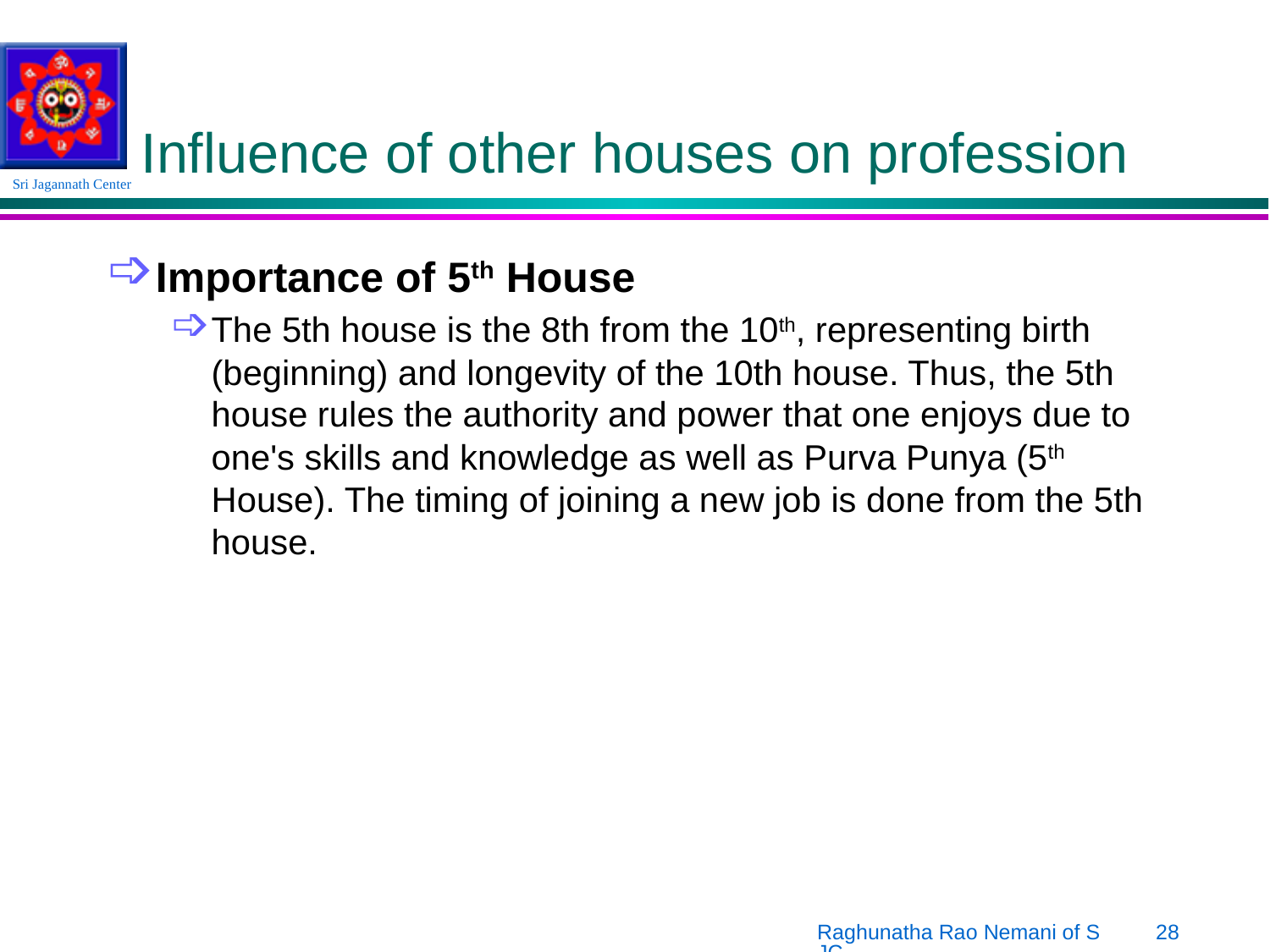

# Influence of other houses on profession
Importance of 5th House
The 5th house is the 8th from the 10th, representing birth (beginning) and longevity of the 10th house. Thus, the 5th house rules the authority and power that one enjoys due to one's skills and knowledge as well as Purva Punya (5th House). The timing of joining a new job is done from the 5th house.

Raghunatha Rao Nemani of SJC
28